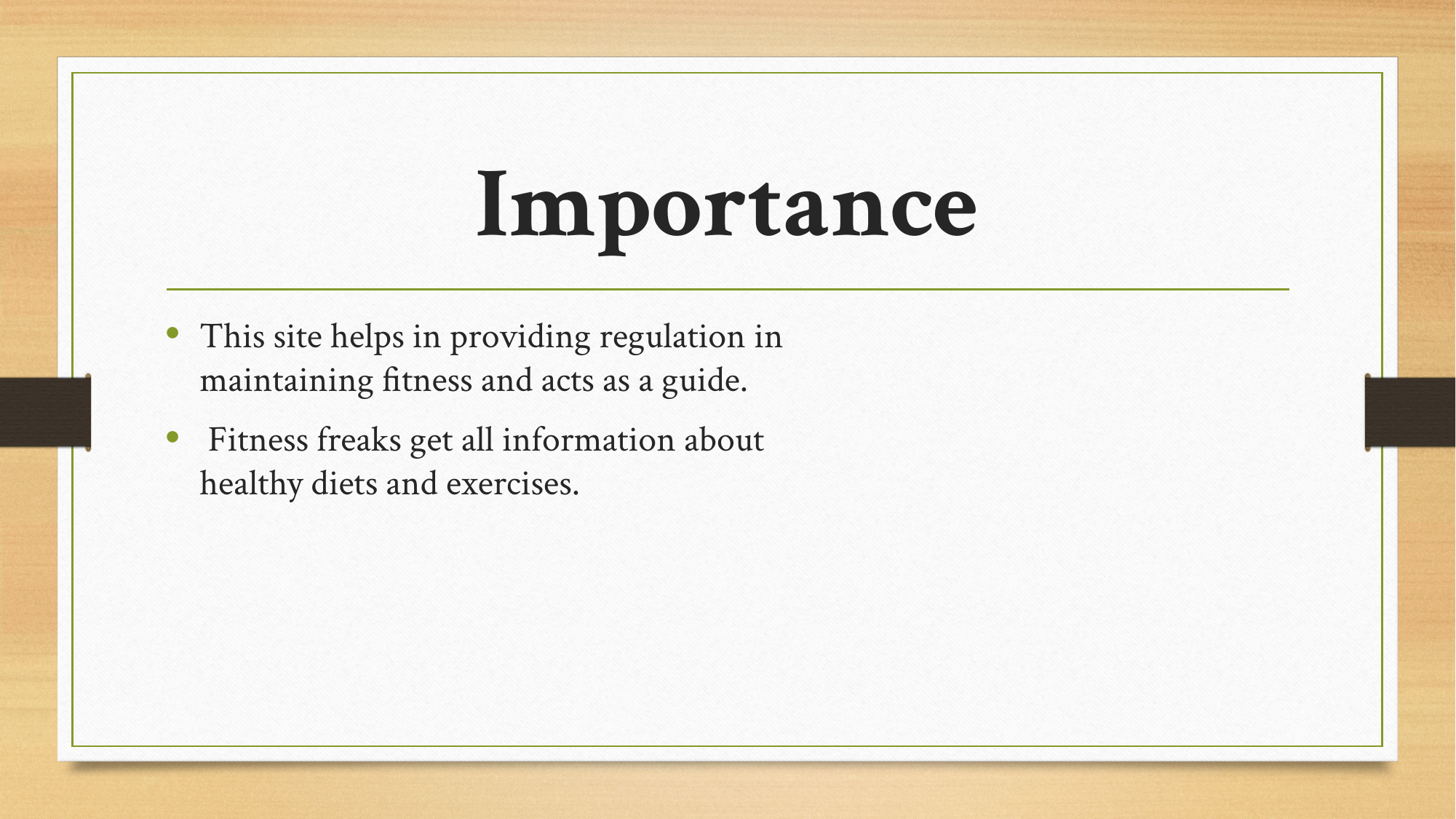

# Importance
This site helps in providing regulation in maintaining fitness and acts as a guide.
 Fitness freaks get all information about healthy diets and exercises.